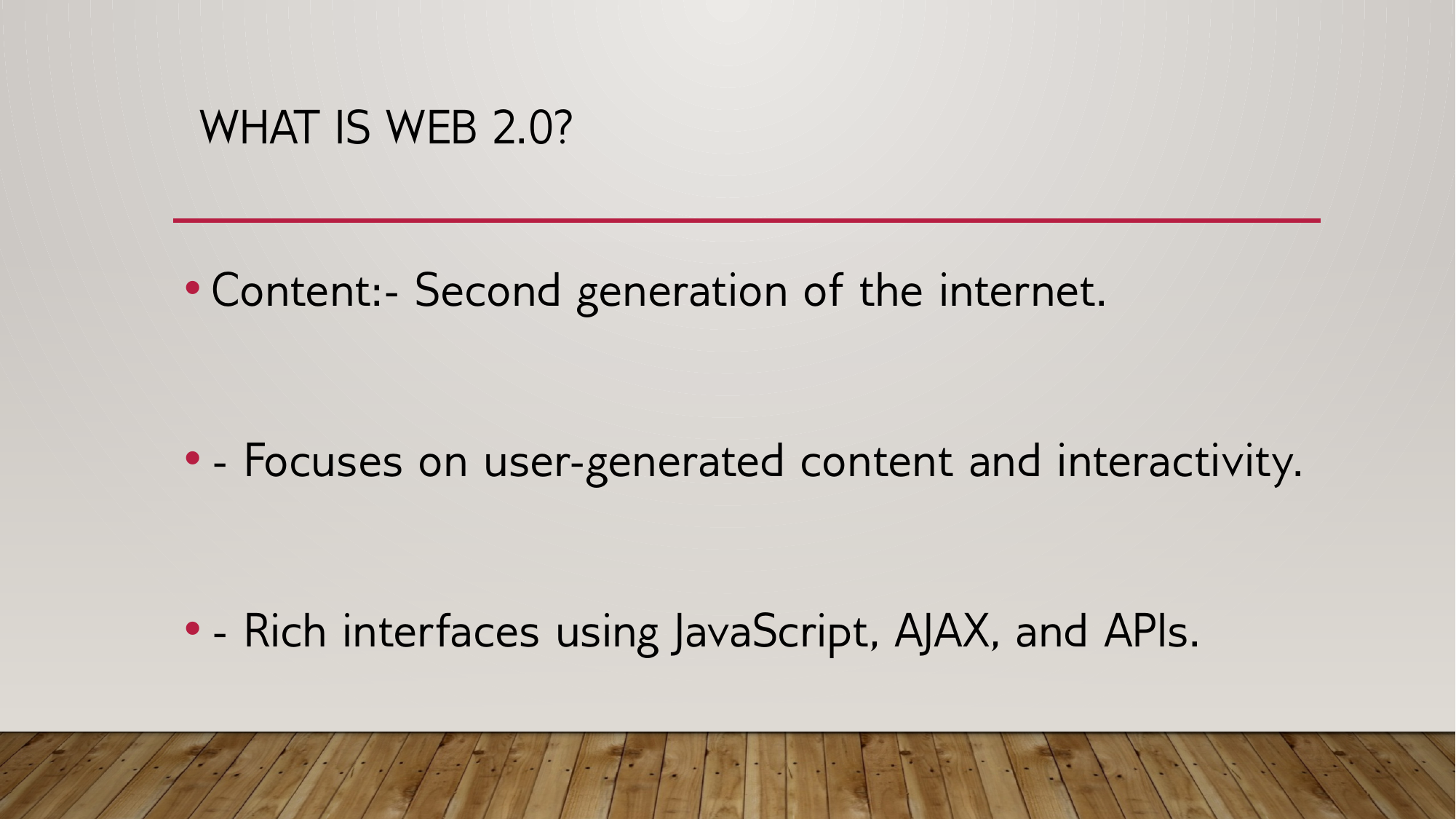

# What is Web 2.0?
Content:- Second generation of the internet.

- Focuses on user-generated content and interactivity.

- Rich interfaces using JavaScript, AJAX, and APIs.